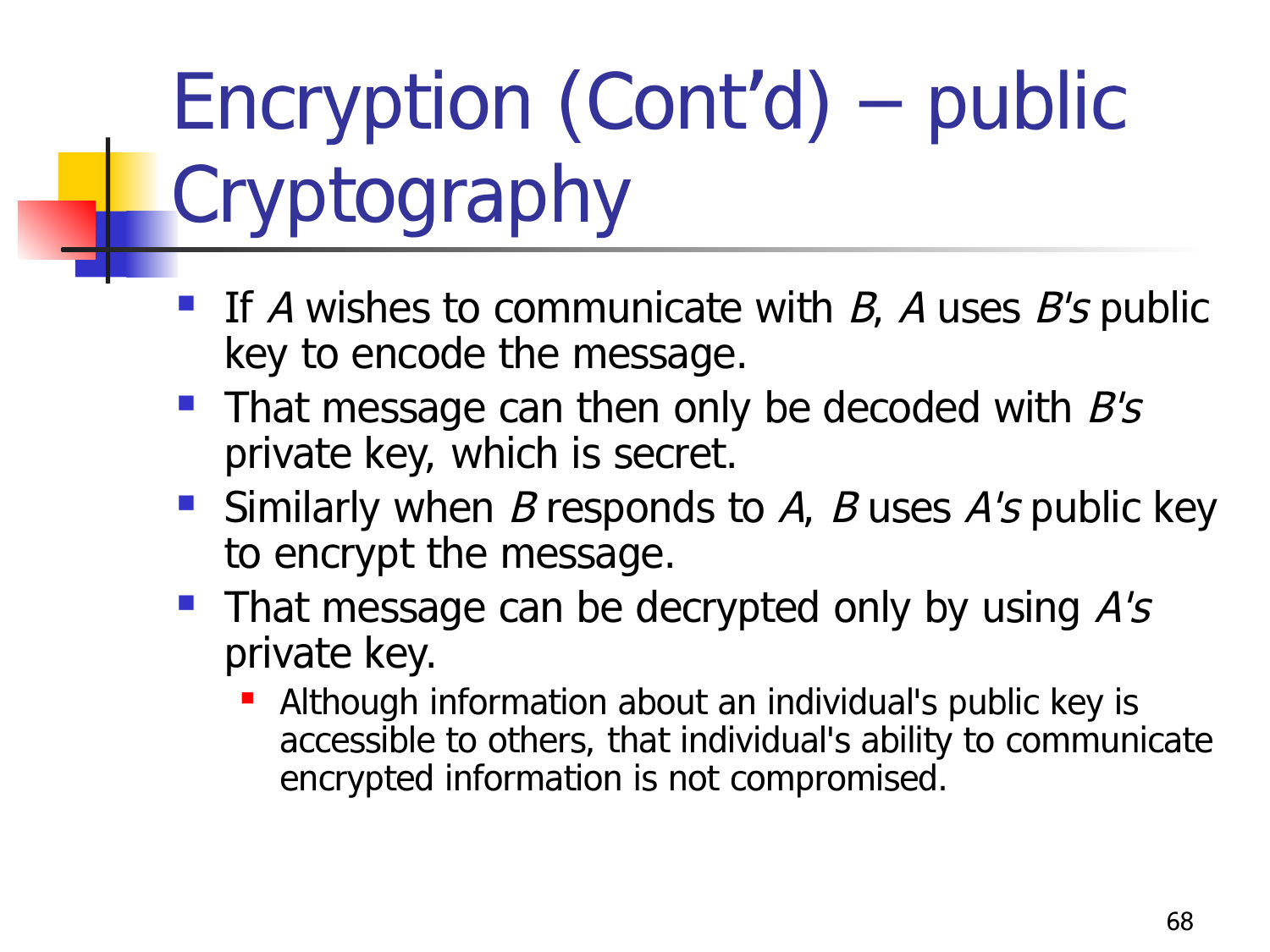

# Encryption (Cont’d) – public Cryptography
If A wishes to communicate with B, A uses B's public key to encode the message.
That message can then only be decoded with B's private key, which is secret.
Similarly when B responds to A, B uses A's public key to encrypt the message.
That message can be decrypted only by using A's private key.
Although information about an individual's public key is accessible to others, that individual's ability to communicate encrypted information is not compromised.
68